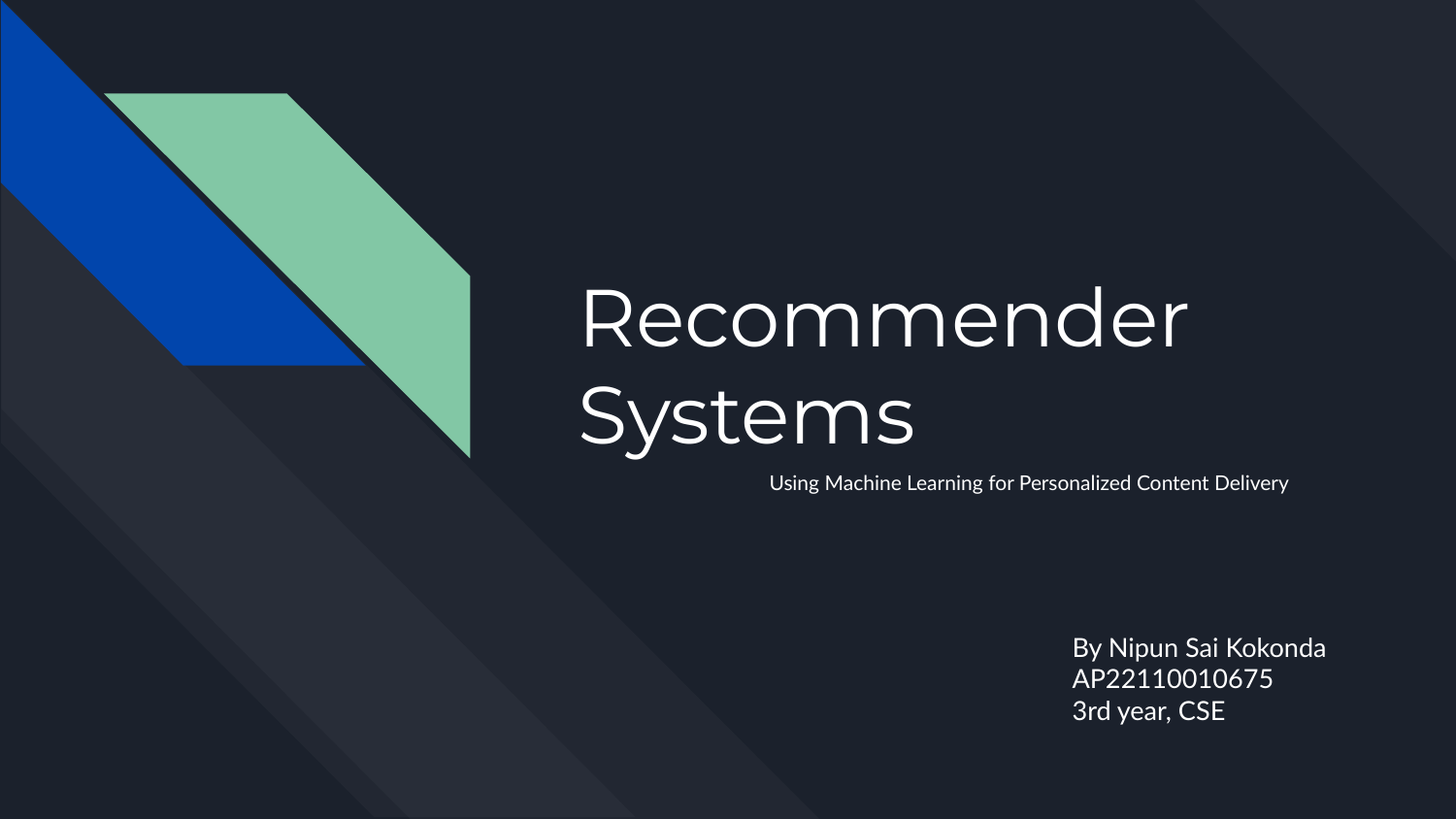

# Recommender Systems
Using Machine Learning for Personalized Content Delivery

By Nipun Sai Kokonda
AP22110010675
3rd year, CSE